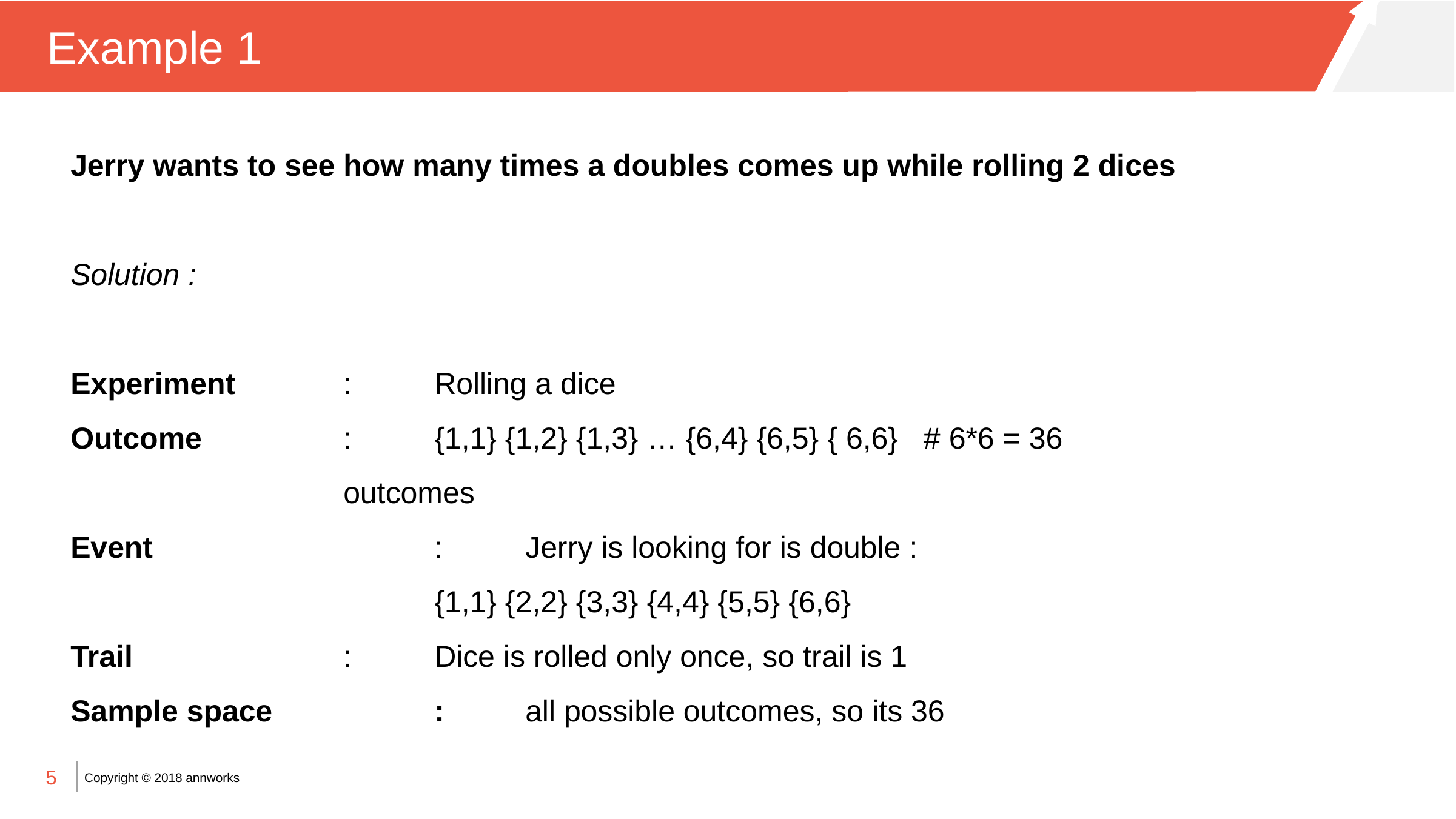

# Example 1
Jerry wants to see how many times a doubles comes up while rolling 2 dices

Solution :

Experiment 		: 	Rolling a dice
Outcome 		: 	{1,1} {1,2} {1,3} … {6,4} {6,5} { 6,6}   # 6*6 = 36 					outcomes
Event  			: 	Jerry is looking for is double :
				{1,1} {2,2} {3,3} {4,4} {5,5} {6,6}
Trail			: 	Dice is rolled only once, so trail is 1
Sample space 		:	all possible outcomes, so its 36

5